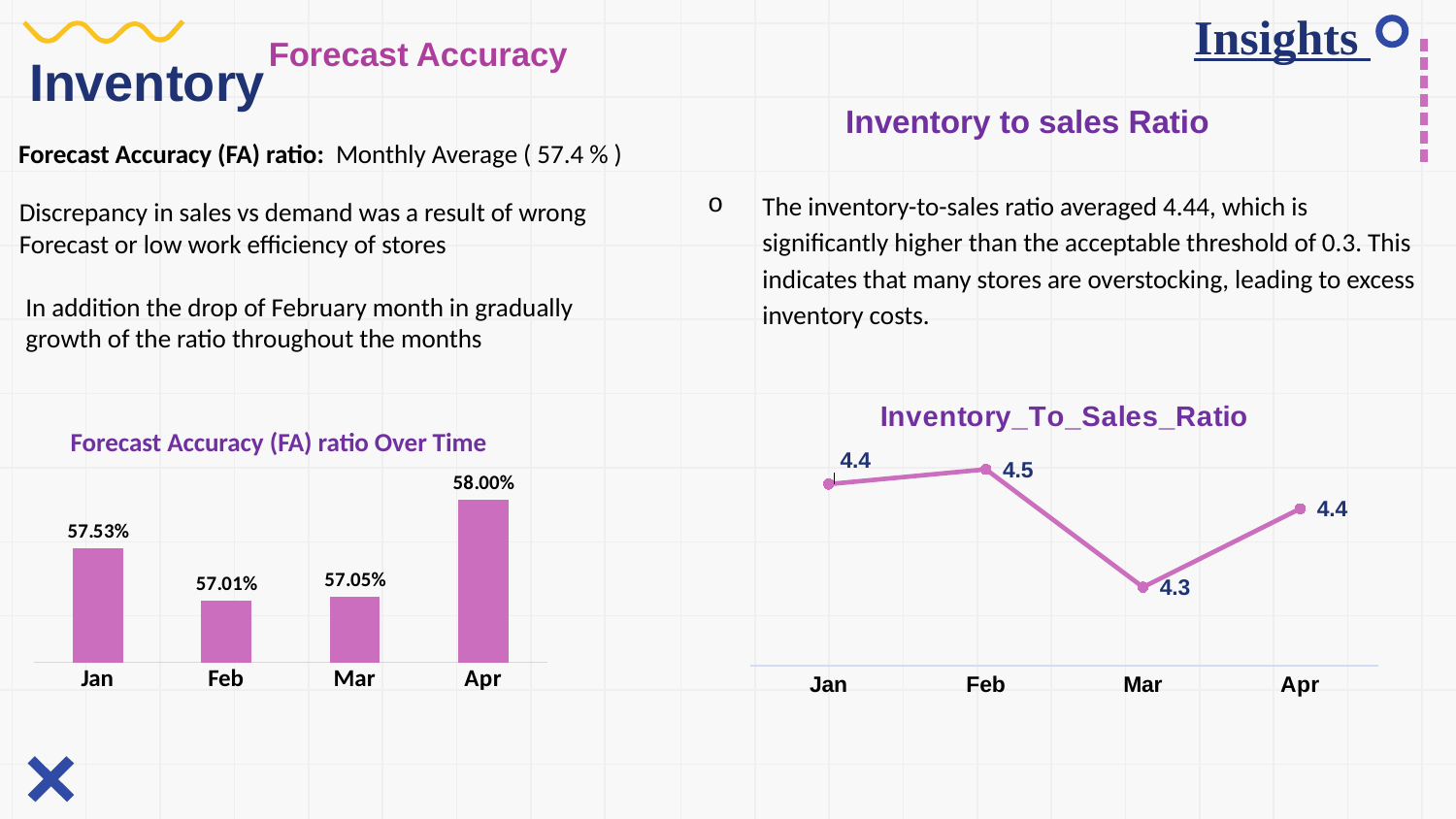

# Insights
Forecast Accuracy

Inventory
Inventory to sales Ratio

Forecast Accuracy (FA) ratio:  Monthly Average ( 57.4 % )
The inventory-to-sales ratio averaged 4.44, which is significantly higher than the acceptable threshold of 0.3. This indicates that many stores are overstocking, leading to excess inventory costs.
Discrepancy in sales vs demand was a result of wrong Forecast or low work efficiency of stores
In addition the drop of February month in gradually growth of the ratio throughout the months

### Chart:  Inventory_To_Sales_Ratio

| Category |  Inventory_To_Sales_Ratio  |
|---|---|
| Jan | 4.441756564040235 |
| Feb | 4.4654489745879005 |
| Mar | 4.2762647199976005 |
| Apr | 4.402280152123757 |
Forecast Accuracy (FA) ratio Over Time

### Chart

| Category | Total |
|---|---|
| Jan | 0.5752544073503292 |
| Feb | 0.5700743687222142 |
| Mar | 0.5704758703924008 |
| Apr | 0.5800348524566719 |